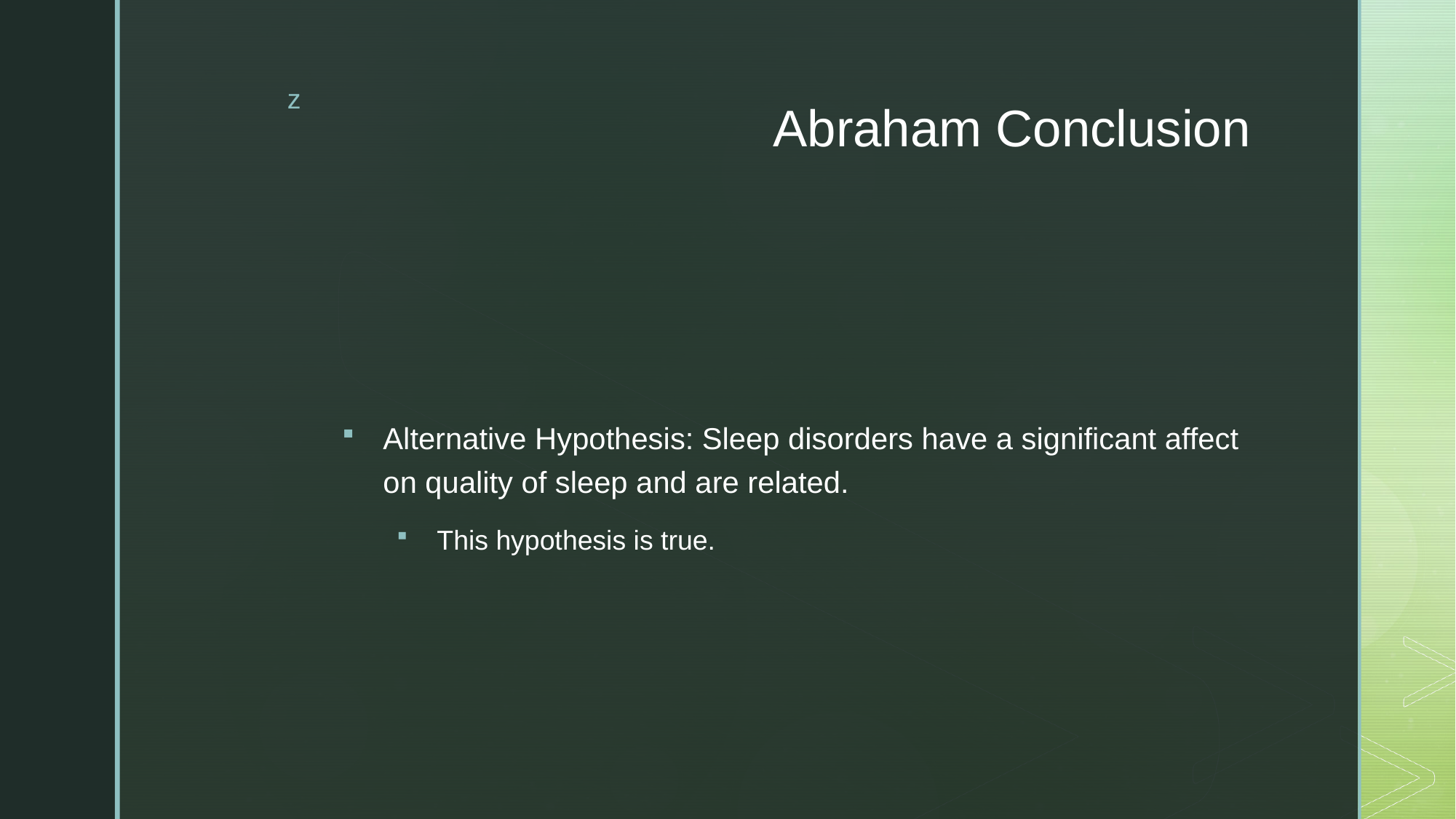

# Abraham Conclusion
Alternative Hypothesis: Sleep disorders have a significant affect on quality of sleep and are related.
This hypothesis is true.